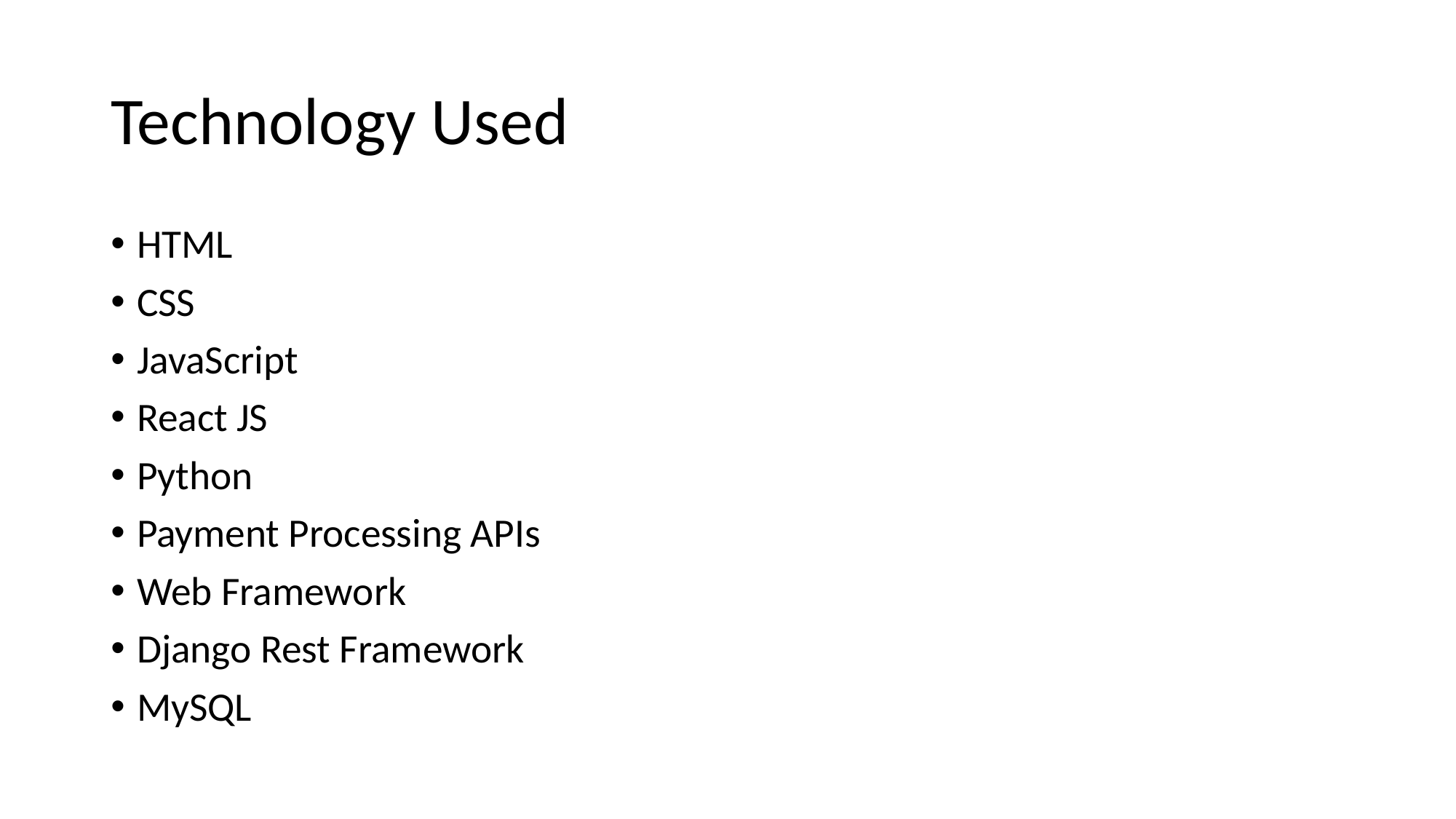

# Technology Used
HTML
CSS
JavaScript
React JS
Python
Payment Processing APIs
Web Framework
Django Rest Framework
MySQL